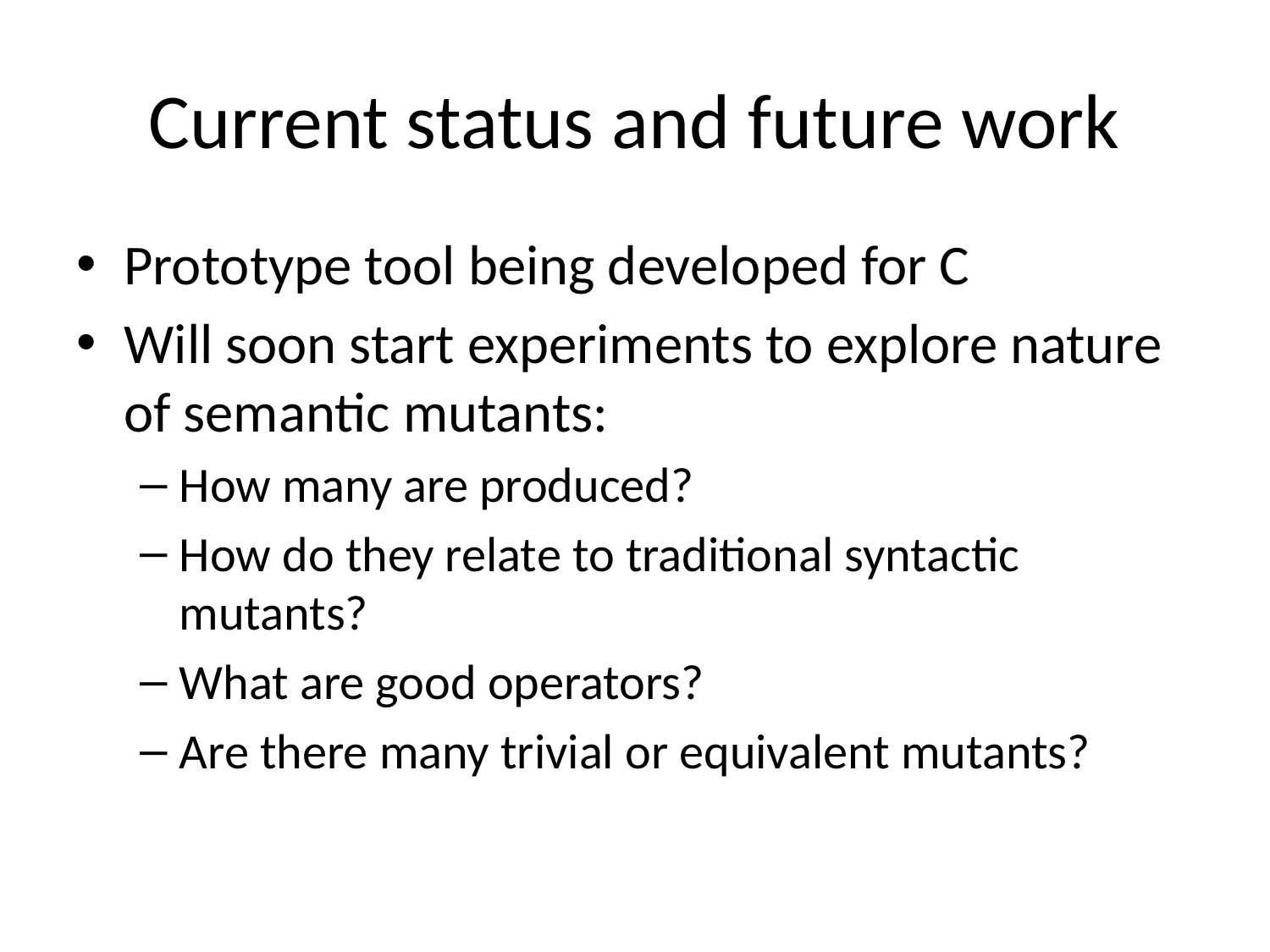

# Current status and future work
Prototype tool being developed for C
Will soon start experiments to explore nature of semantic mutants:
How many are produced?
How do they relate to traditional syntactic mutants?
What are good operators?
Are there many trivial or equivalent mutants?